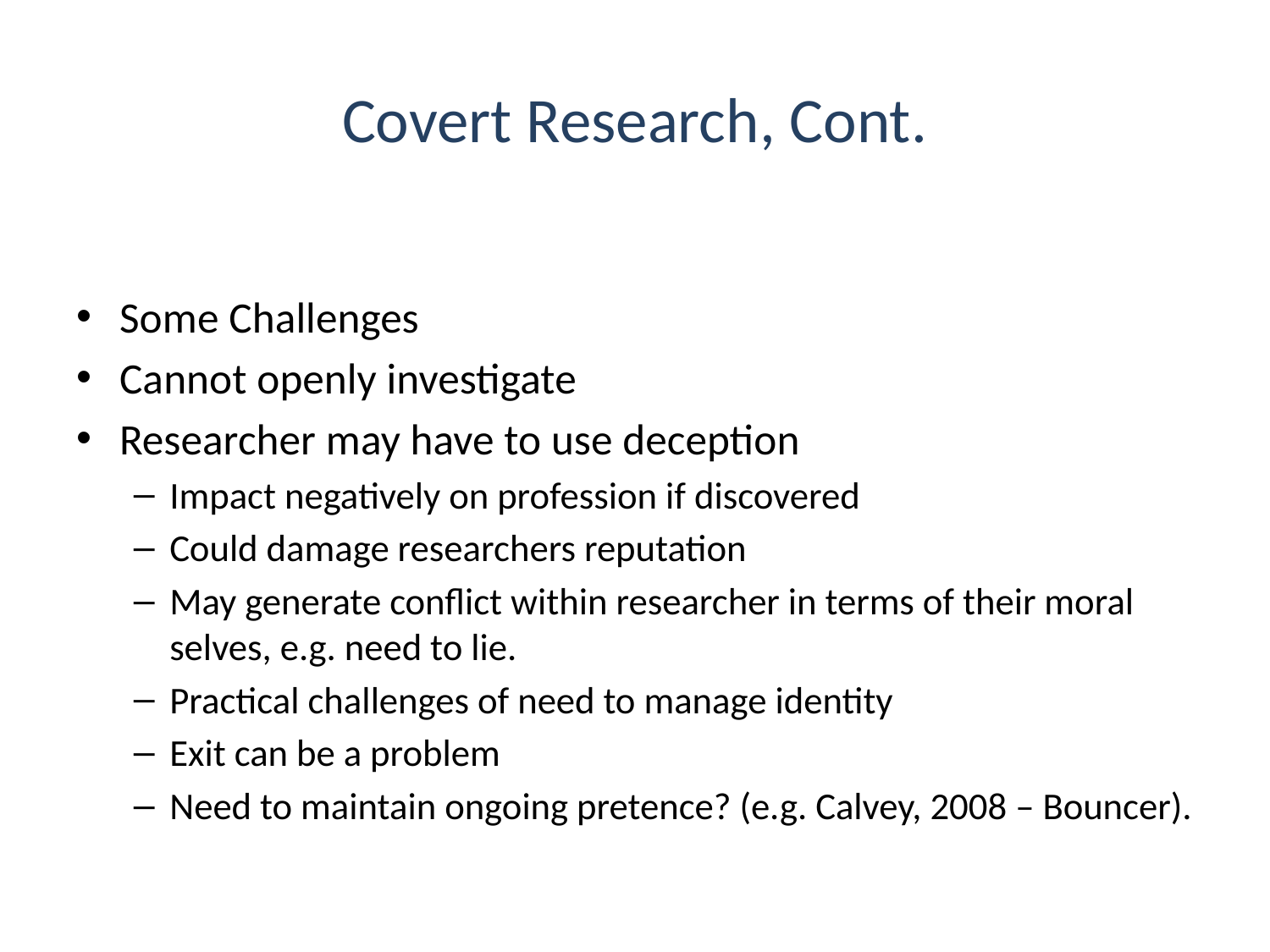

# Covert Research, Cont.

Some Challenges
Cannot openly investigate
Researcher may have to use deception
Impact negatively on profession if discovered
Could damage researchers reputation
May generate conflict within researcher in terms of their moral selves, e.g. need to lie.
Practical challenges of need to manage identity
Exit can be a problem
Need to maintain ongoing pretence? (e.g. Calvey, 2008 – Bouncer).